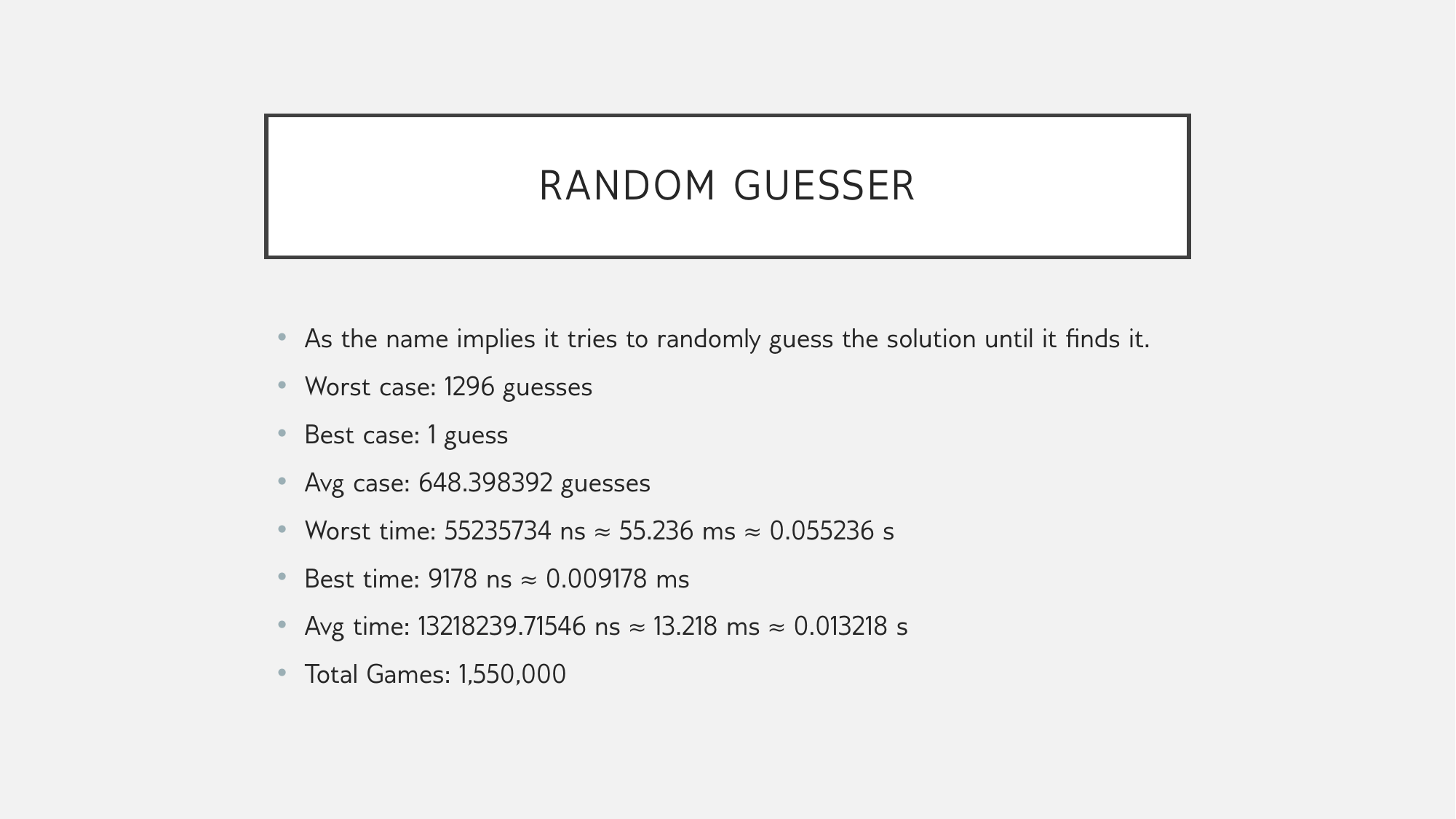

# Random guesser
As the name implies it tries to randomly guess the solution until it finds it.
Worst case: 1296 guesses
Best case: 1 guess
Avg case: 648.398392 guesses
Worst time: 55235734 ns ≈ 55.236 ms ≈ 0.055236 s
Best time: 9178 ns ≈ 0.009178 ms
Avg time: 13218239.71546 ns ≈ 13.218 ms ≈ 0.013218 s
Total Games: 1,550,000